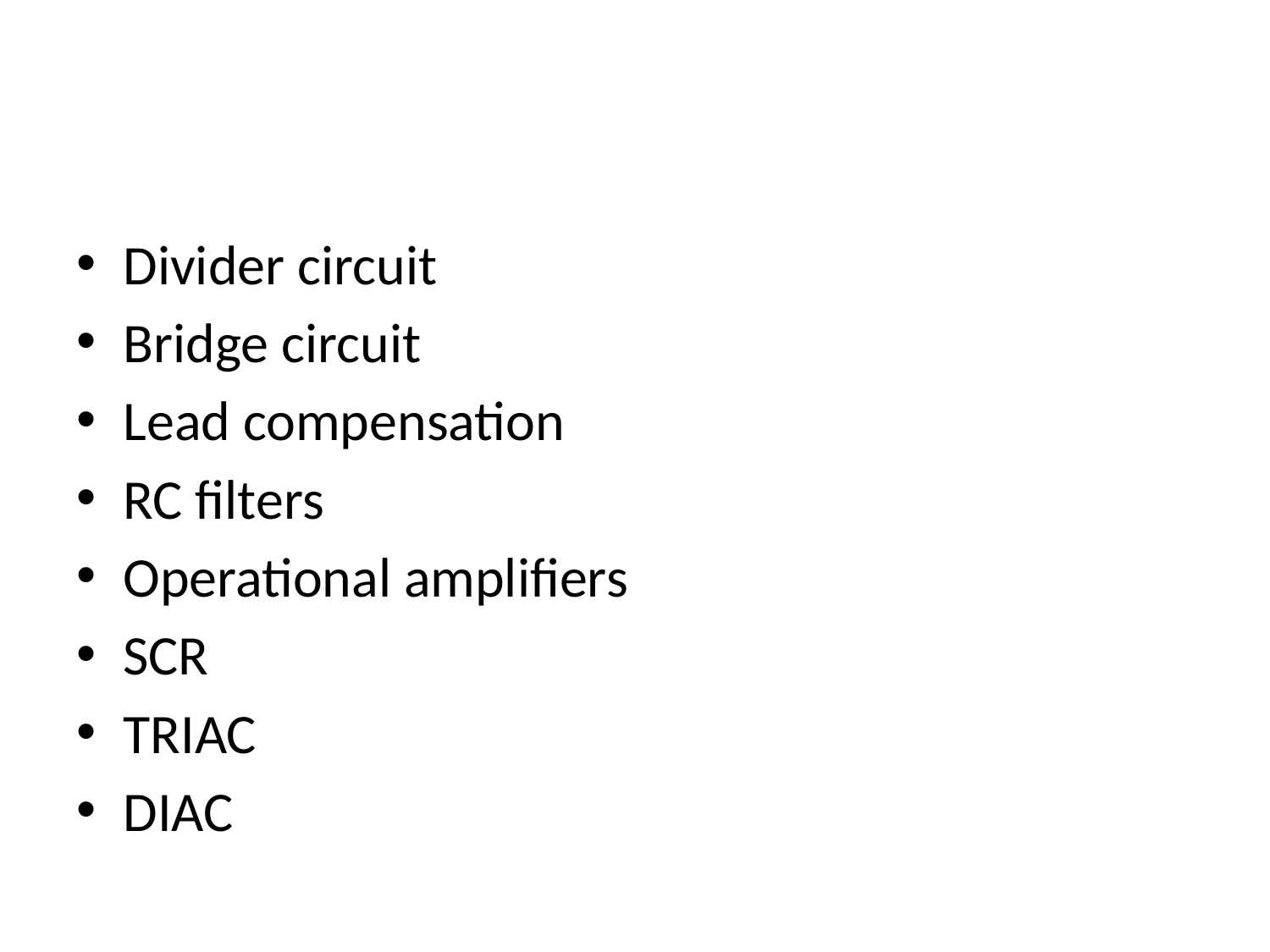

Divider circuit
Bridge circuit
Lead compensation
RC filters
Operational amplifiers
SCR
TRIAC
DIAC